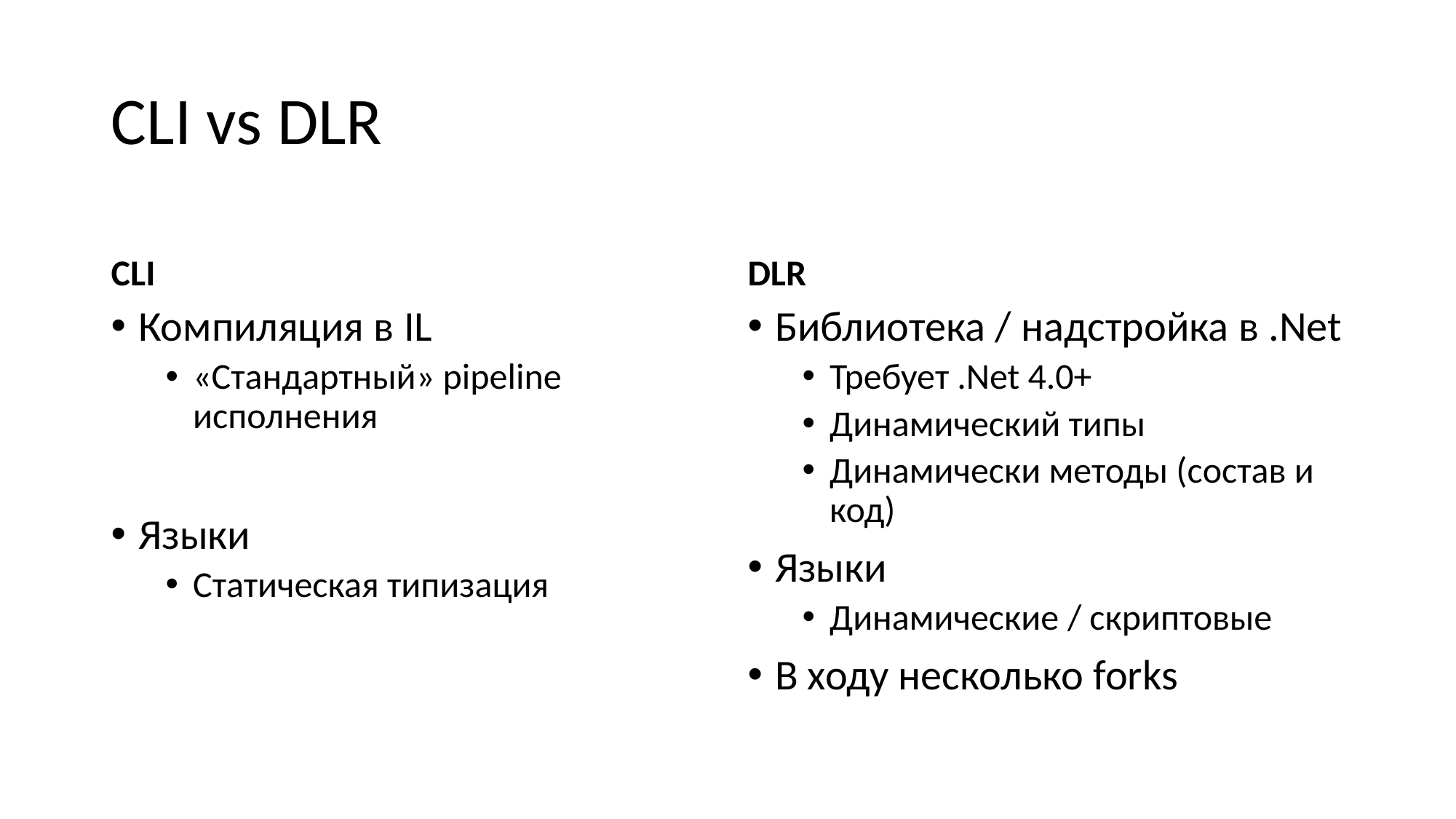

# CLI vs DLR
CLI
DLR
Компиляция в IL
«Стандартный» pipeline исполнения

Языки
Статическая типизация
Библиотека / надстройка в .Net
Требует .Net 4.0+
Динамический типы
Динамически методы (состав и код)
Языки
Динамические / скриптовые
В ходу несколько forks